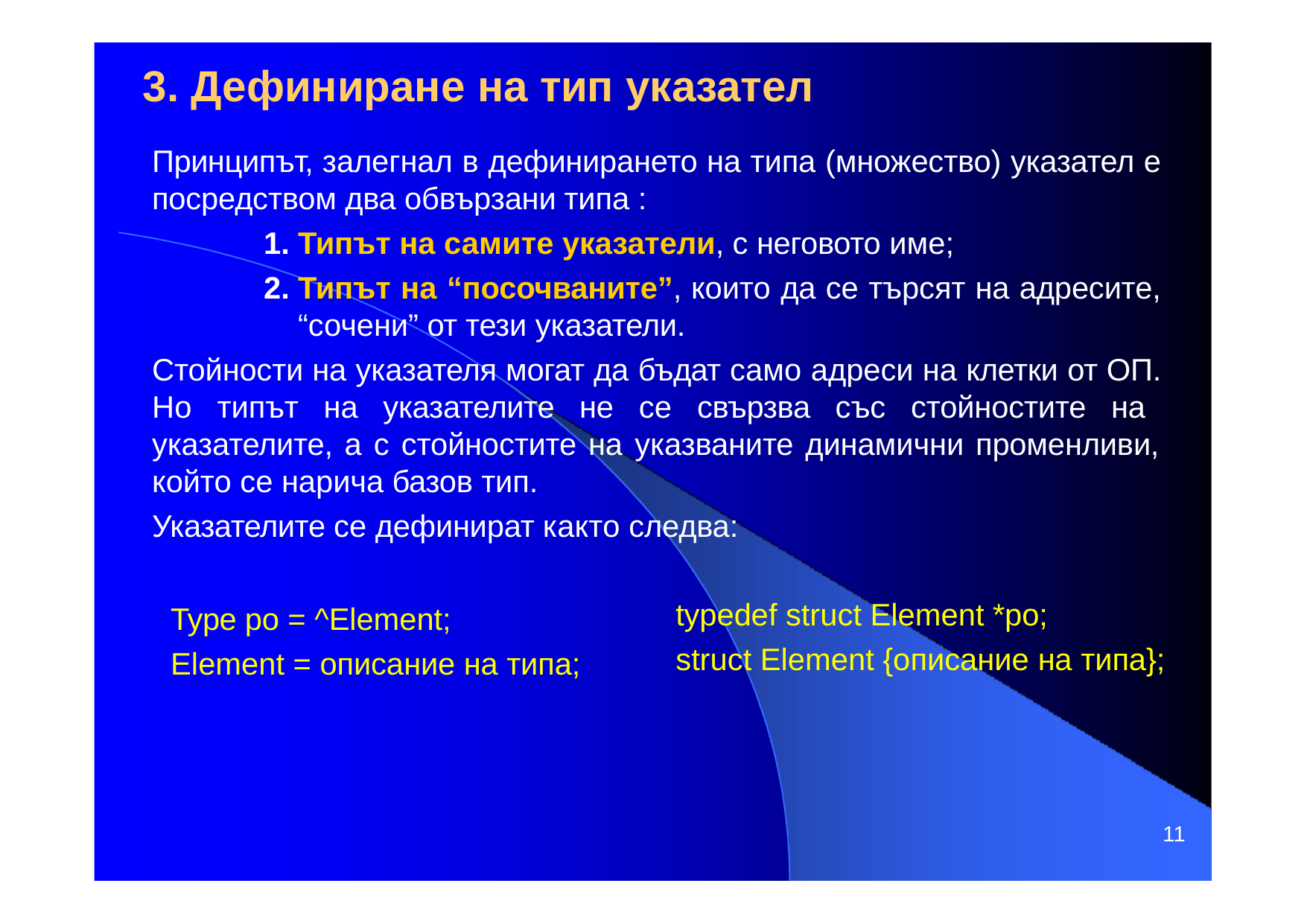

# 3. Дефиниране на тип указател
Принципът, залегнал в дефинирането на типа (множество) указател е  посредством два обвързани типа :
Типът на самите указатели, с неговото име;
Типът на “посочваните”, които да се търсят на адресите,  “сочени” от тези указатели.
Стойности на указателя могат да бъдат само адреси на клетки от ОП.  Но типът на указателите не се свързва със стойностите на  указателите, а с стойностите на указваните динамични променливи,  който се нарича базов тип.
Указателите се дефинират както следва:
typedef struct Element *po;
struct Element {описание на типа};
Type po = ^Еlement;
Element = описание на типа;
11